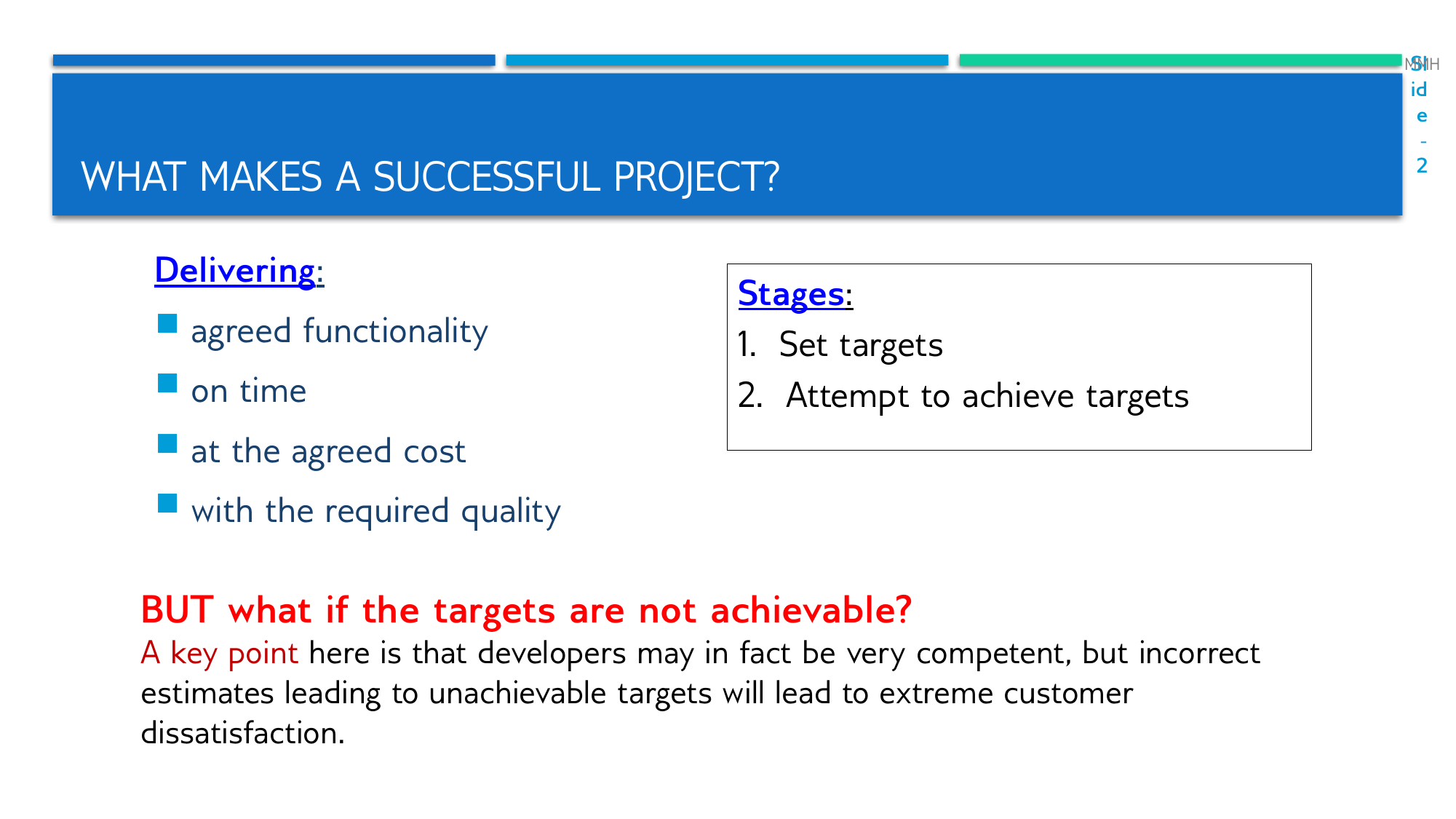

MMH
Slide-2
# What makes a successful project?
Delivering:
agreed functionality
on time
at the agreed cost
with the required quality
Stages:
1.  Set targets
2.  Attempt to achieve targets

BUT what if the targets are not achievable?
A key point here is that developers may in fact be very competent, but incorrect estimates leading to unachievable targets will lead to extreme customer dissatisfaction.